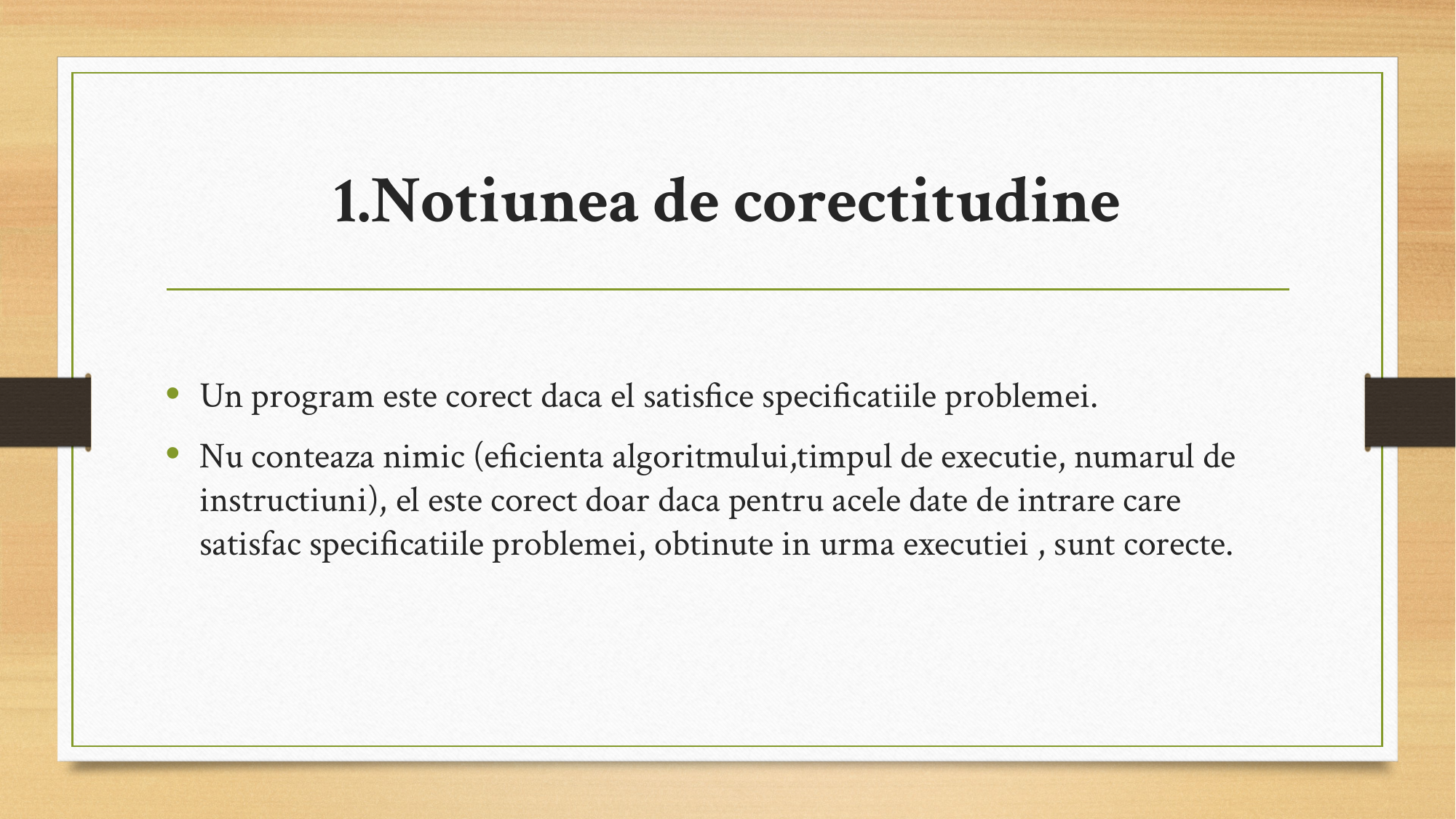

# 1.Notiunea de corectitudine

Un program este corect daca el satisfice specificatiile problemei.
Nu conteaza nimic (eficienta algoritmului,timpul de executie, numarul de instructiuni), el este corect doar daca pentru acele date de intrare care satisfac specificatiile problemei, obtinute in urma executiei , sunt corecte.